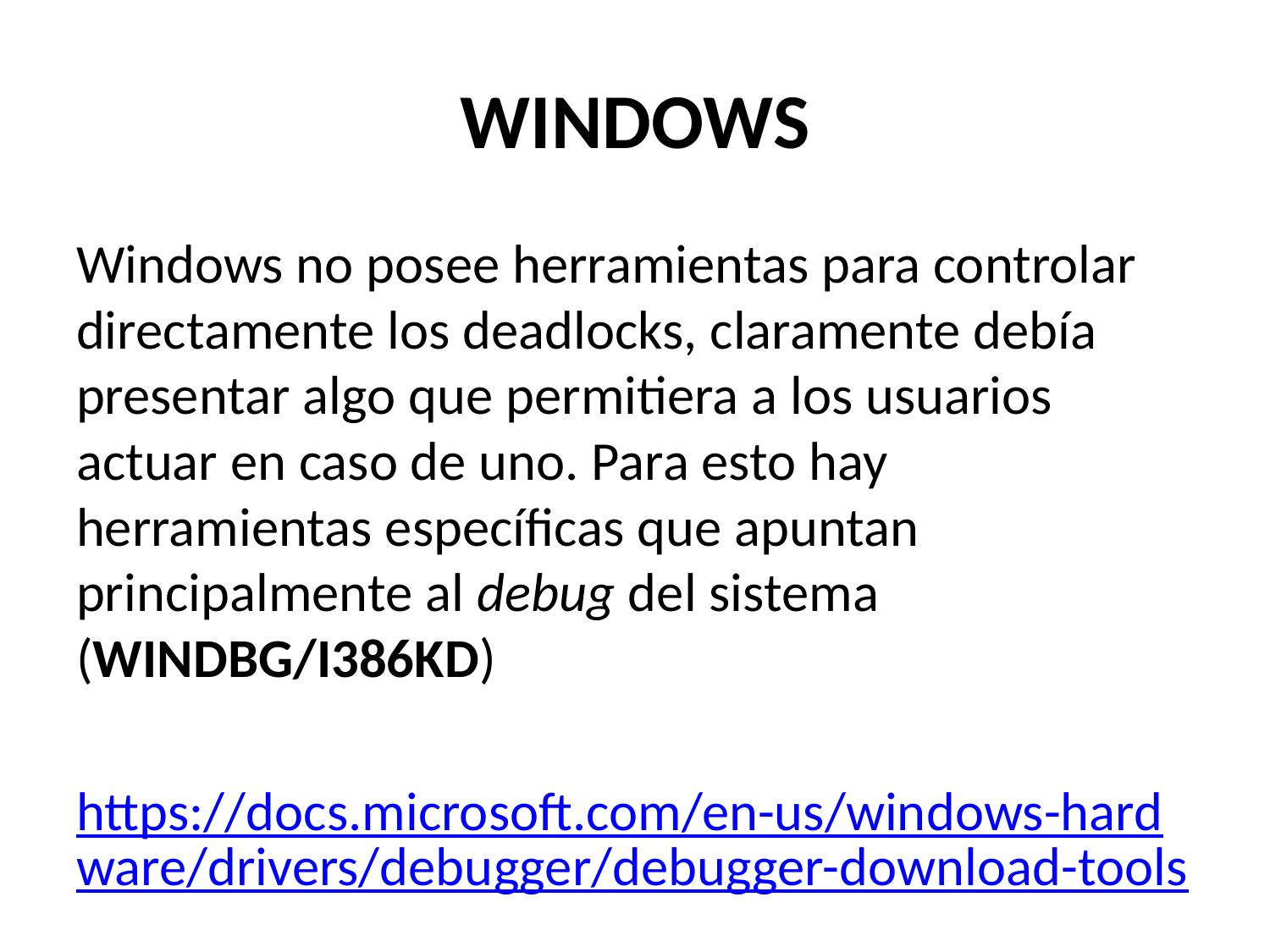

# WINDOWS
Windows no posee herramientas para controlar directamente los deadlocks, claramente debía presentar algo que permitiera a los usuarios actuar en caso de uno. Para esto hay herramientas específicas que apuntan principalmente al debug del sistema (WINDBG/I386KD)

https://docs.microsoft.com/en-us/windows-hardware/drivers/debugger/debugger-download-tools